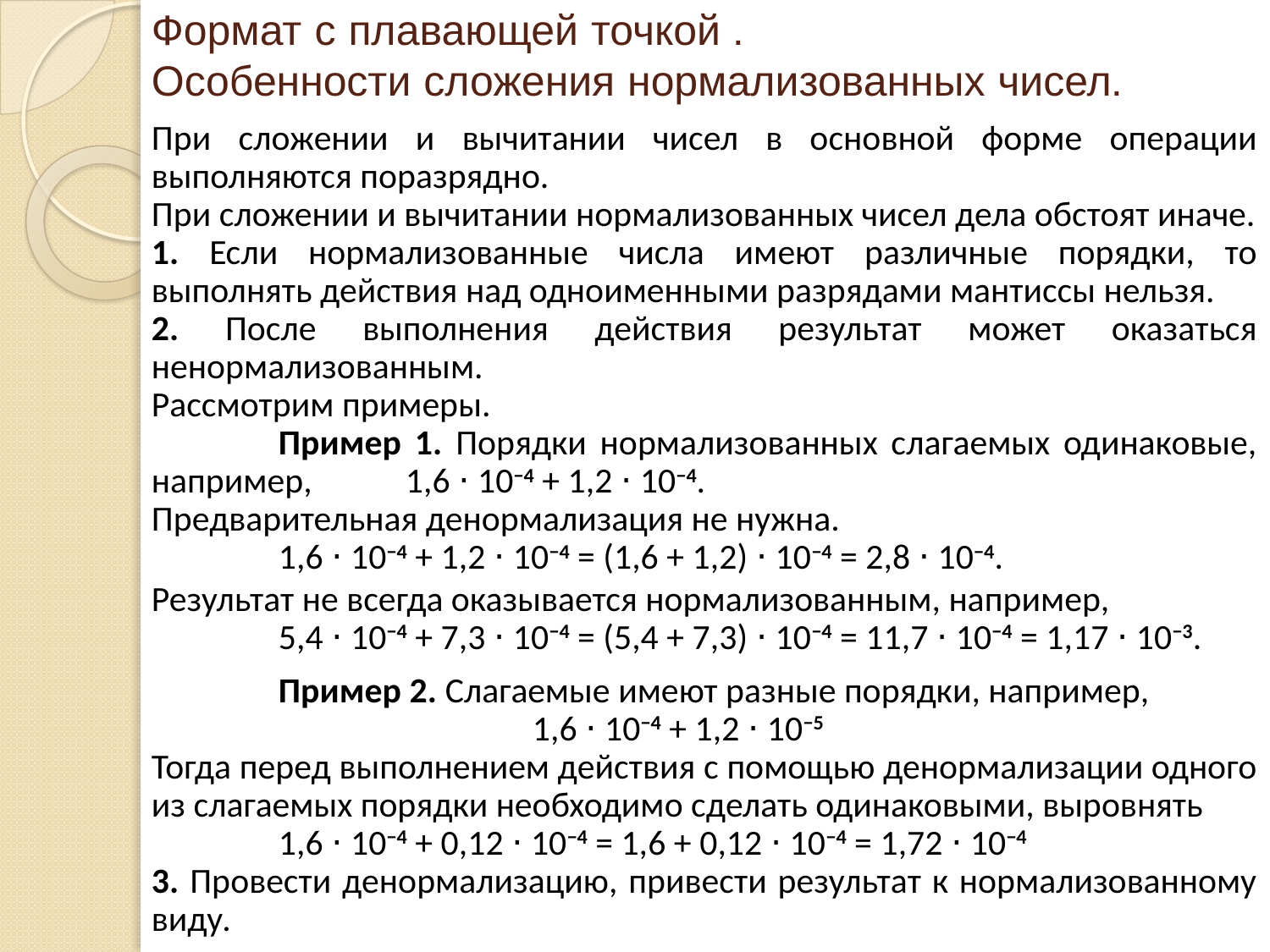

# Формат с плавающей точкой . Особенности сложения нормализованных чисел.
При сложении и вычитании чисел в основной форме операции выполняются поразрядно.
При сложении и вычитании нормализованных чисел дела обстоят иначе.
1. Если нормализованные числа имеют различные порядки, то выполнять действия над одноименными разрядами мантиссы нельзя.
2. После выполнения действия результат может оказаться ненормализованным.
Рассмотрим примеры.
	Пример 1. Порядки нормализованных слагаемых одинаковые, например,  	1,6 ⋅ 10−4 + 1,2 ⋅ 10−4.
Предварительная денормализация не нужна.
	1,6 ⋅ 10−4 + 1,2 ⋅ 10−4 = (1,6 + 1,2) ⋅ 10−4 = 2,8 ⋅ 10−4.

Результат не всегда оказывается нормализованным, например,
	5,4 ⋅ 10−4 + 7,3 ⋅ 10−4 = (5,4 + 7,3) ⋅ 10−4 = 11,7 ⋅ 10−4 = 1,17 ⋅ 10−3.

	Пример 2. Слагаемые имеют разные порядки, например,
			1,6 ⋅ 10−4 + 1,2 ⋅ 10−5
Тогда перед выполнением действия с помощью денормализации одного из слагаемых порядки необходимо сделать одинаковыми, выровнять
	1,6 ⋅ 10−4 + 0,12 ⋅ 10−4 = 1,6 + 0,12 ⋅ 10−4 = 1,72 ⋅ 10−4
3. Провести денормализацию, привести результат к нормализованному виду.